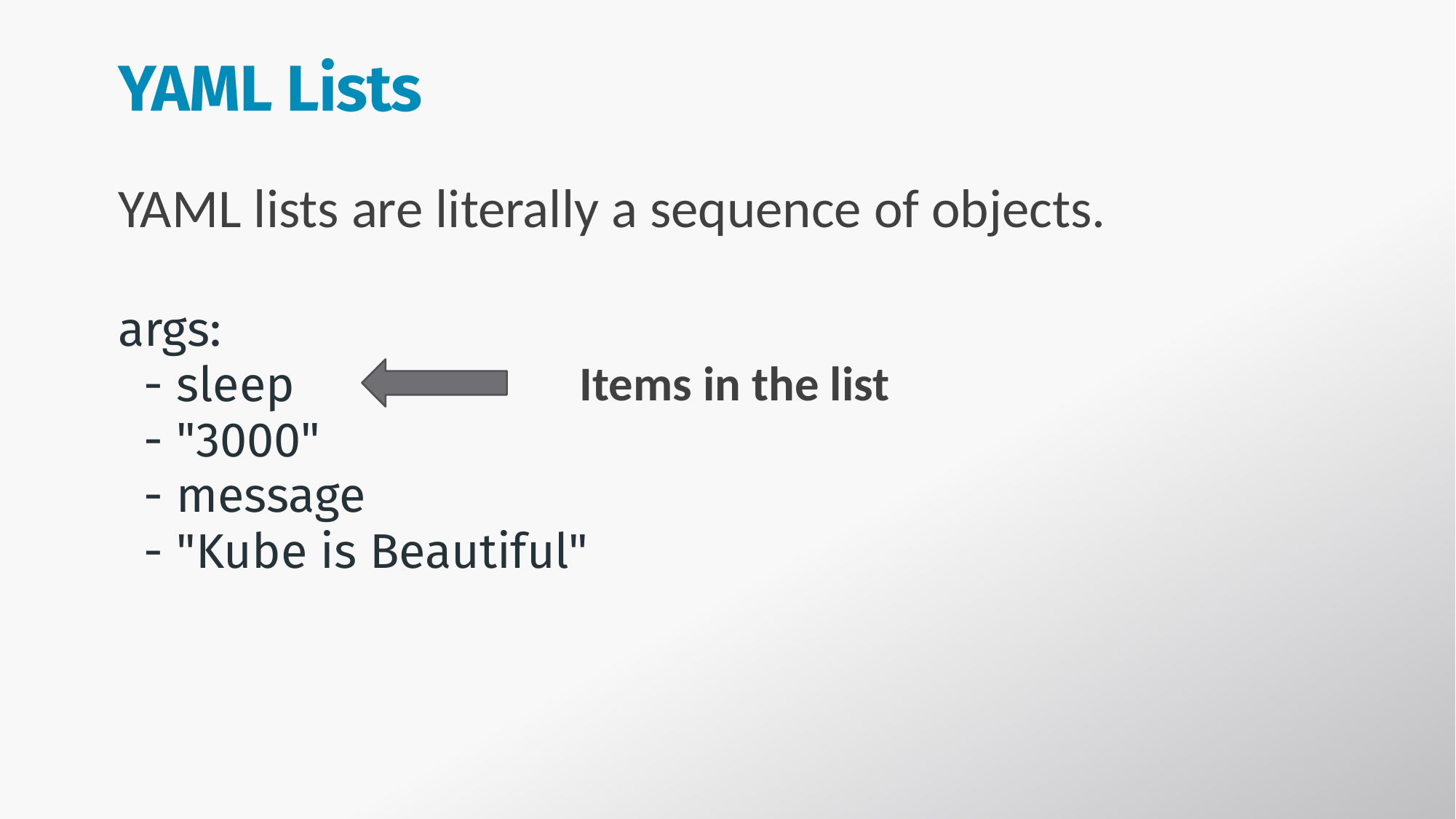

# YAML Lists
YAML lists are literally a sequence of objects.

args:
  - sleep
  - "3000"
  - message
  - "Kube is Beautiful"

Items in the list